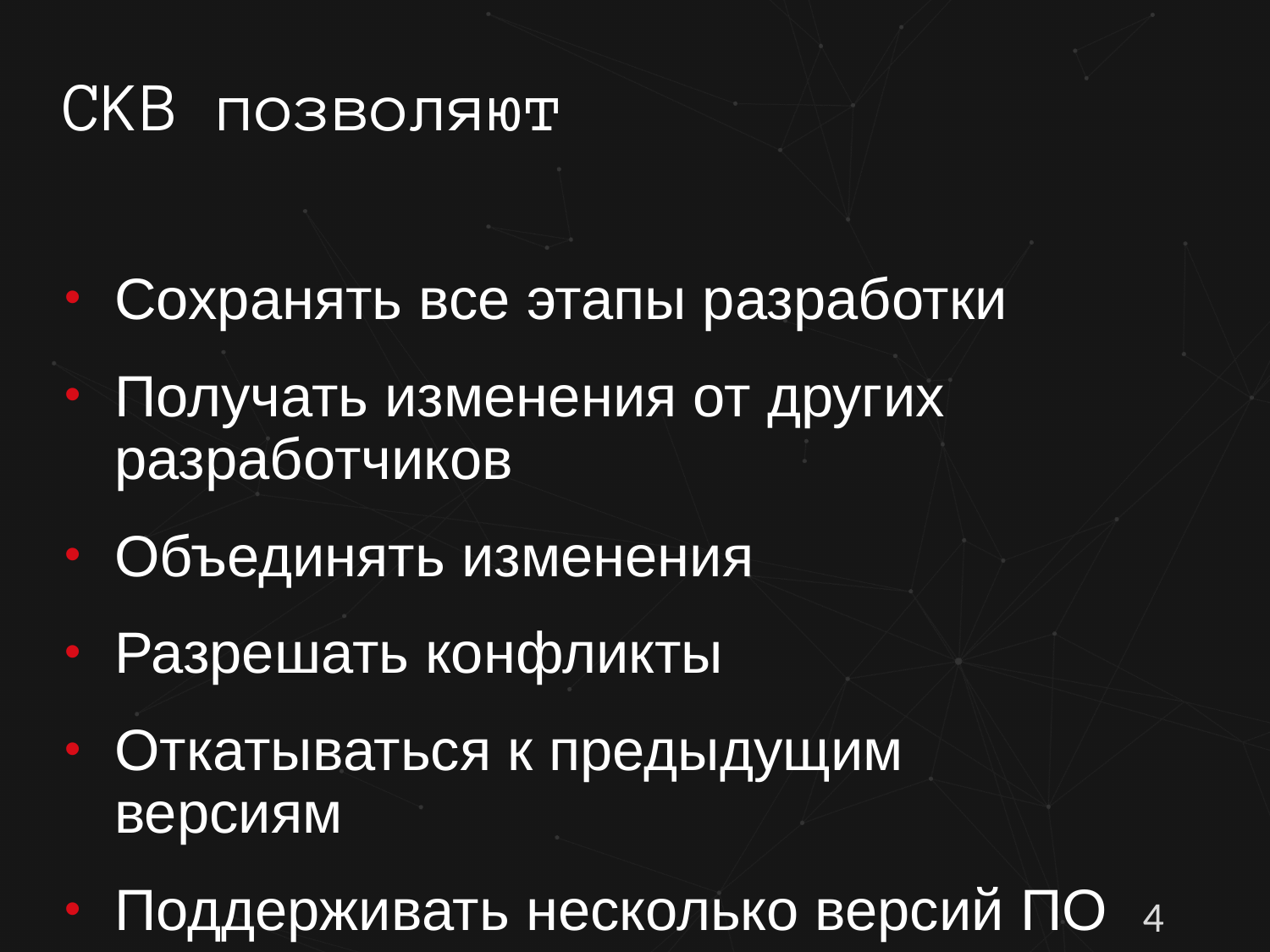

# СКВ позволяют
Сохранять все этапы разработки
Получать изменения от других разработчиков
Объединять изменения
Разрешать конфликты
Откатываться к предыдущим версиям
Поддерживать несколько версий ПО